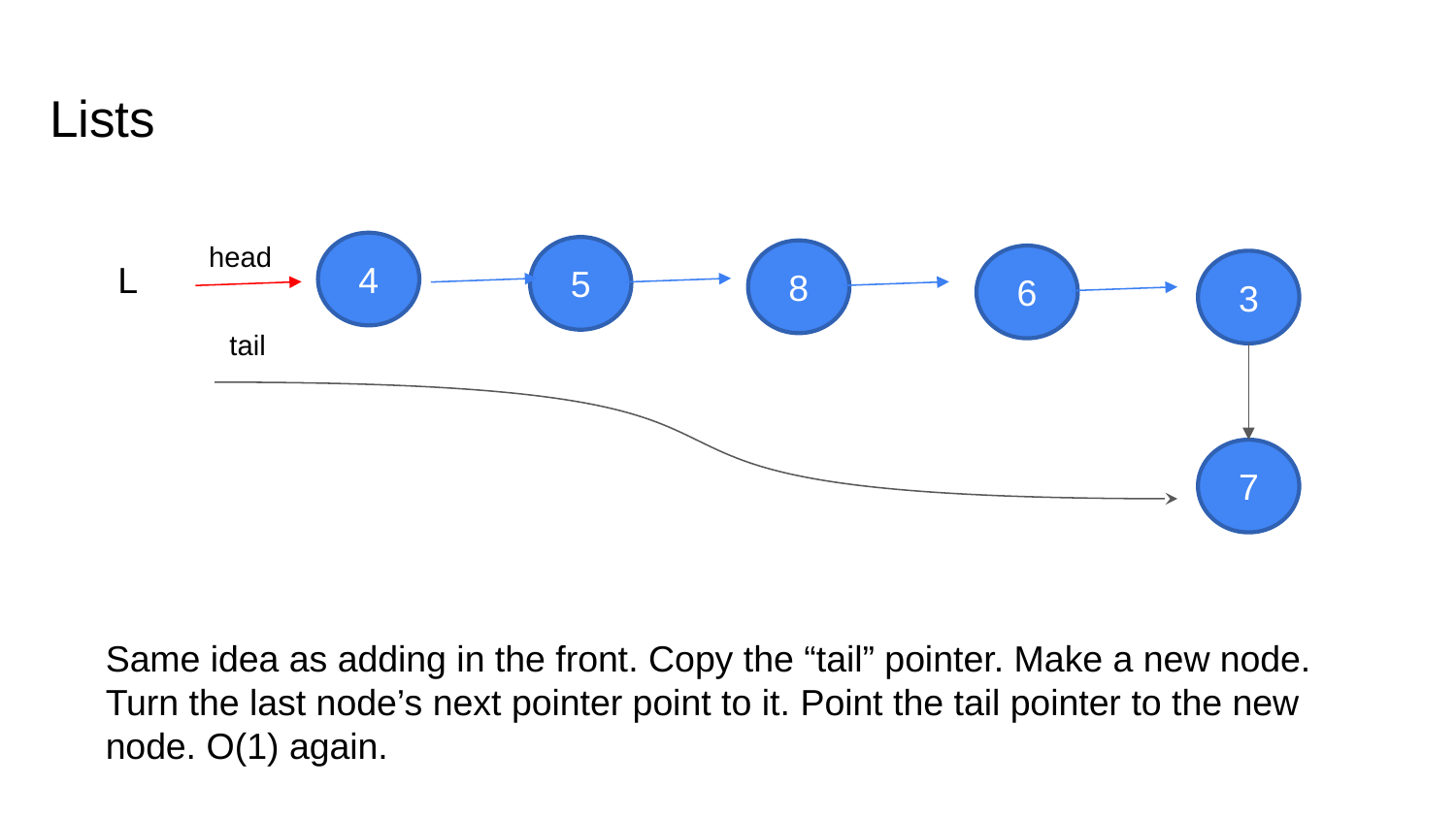

# Lists
head
4
5
8
6
L
3
tail
7
Same idea as adding in the front. Copy the “tail” pointer. Make a new node. Turn the last node’s next pointer point to it. Point the tail pointer to the new node. O(1) again.